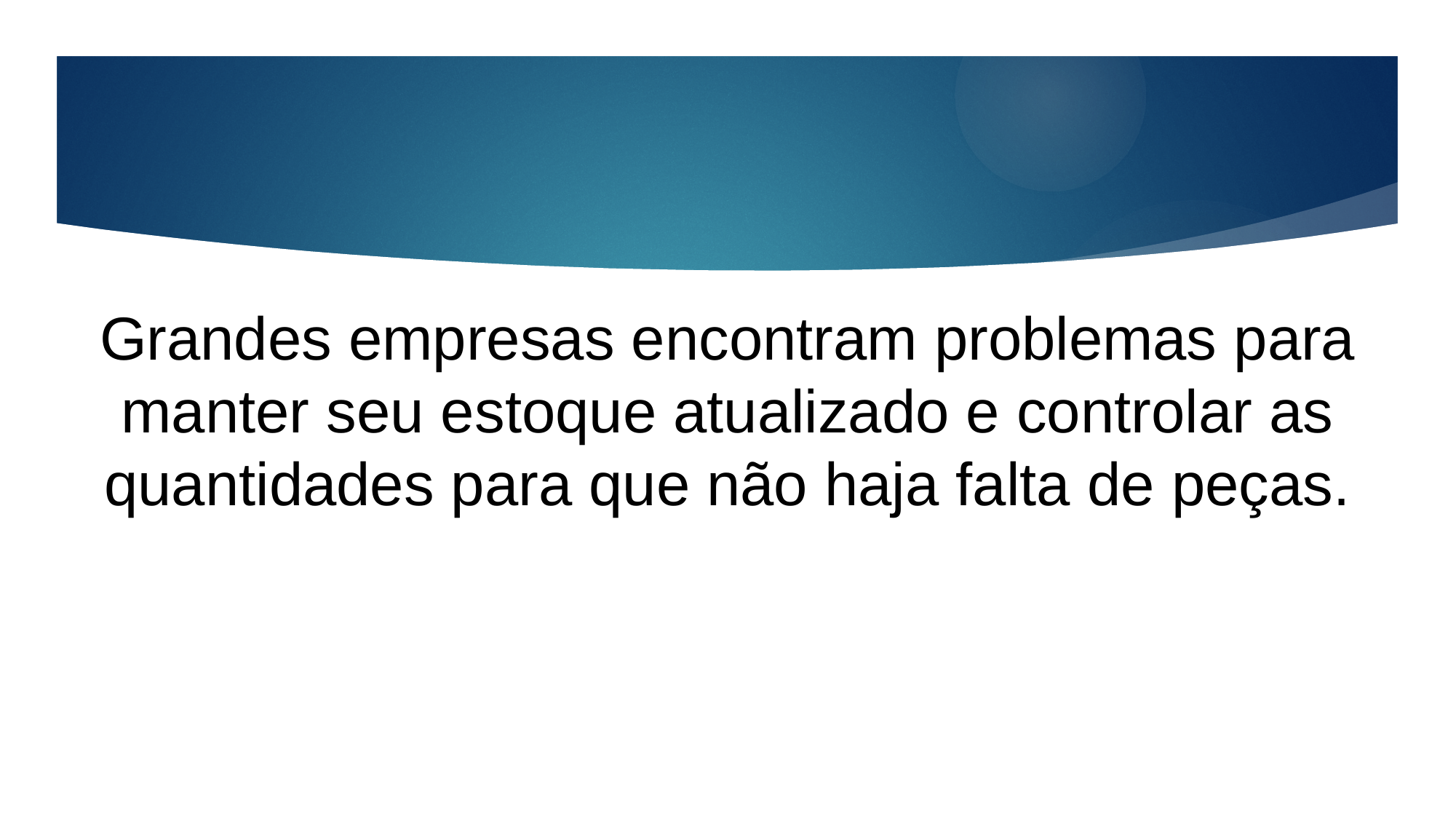

Grandes empresas encontram problemas para manter seu estoque atualizado e controlar as quantidades para que não haja falta de peças.